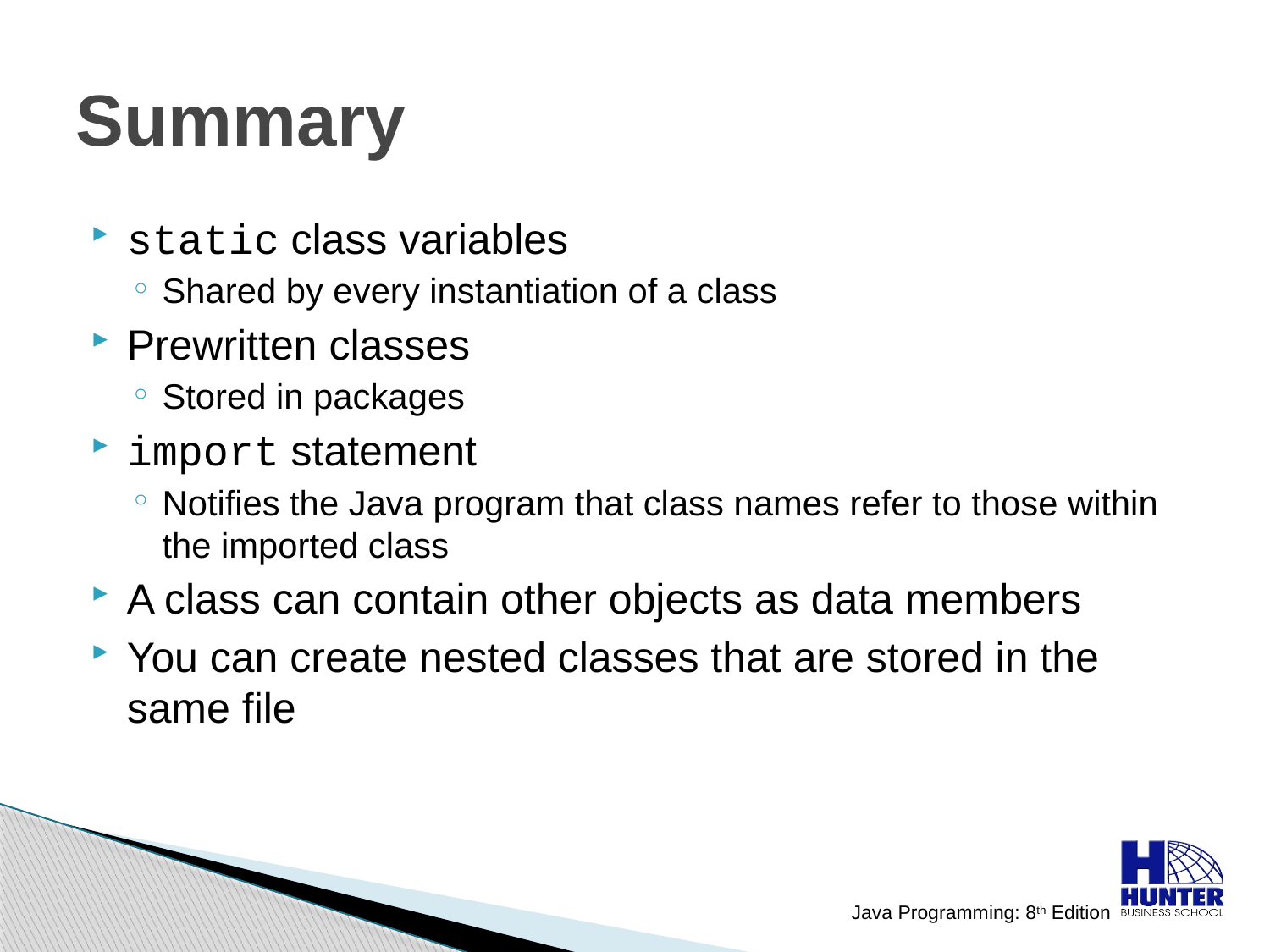

# Summary
static class variables
Shared by every instantiation of a class
Prewritten classes
Stored in packages
import statement
Notifies the Java program that class names refer to those within the imported class
A class can contain other objects as data members
You can create nested classes that are stored in the same file